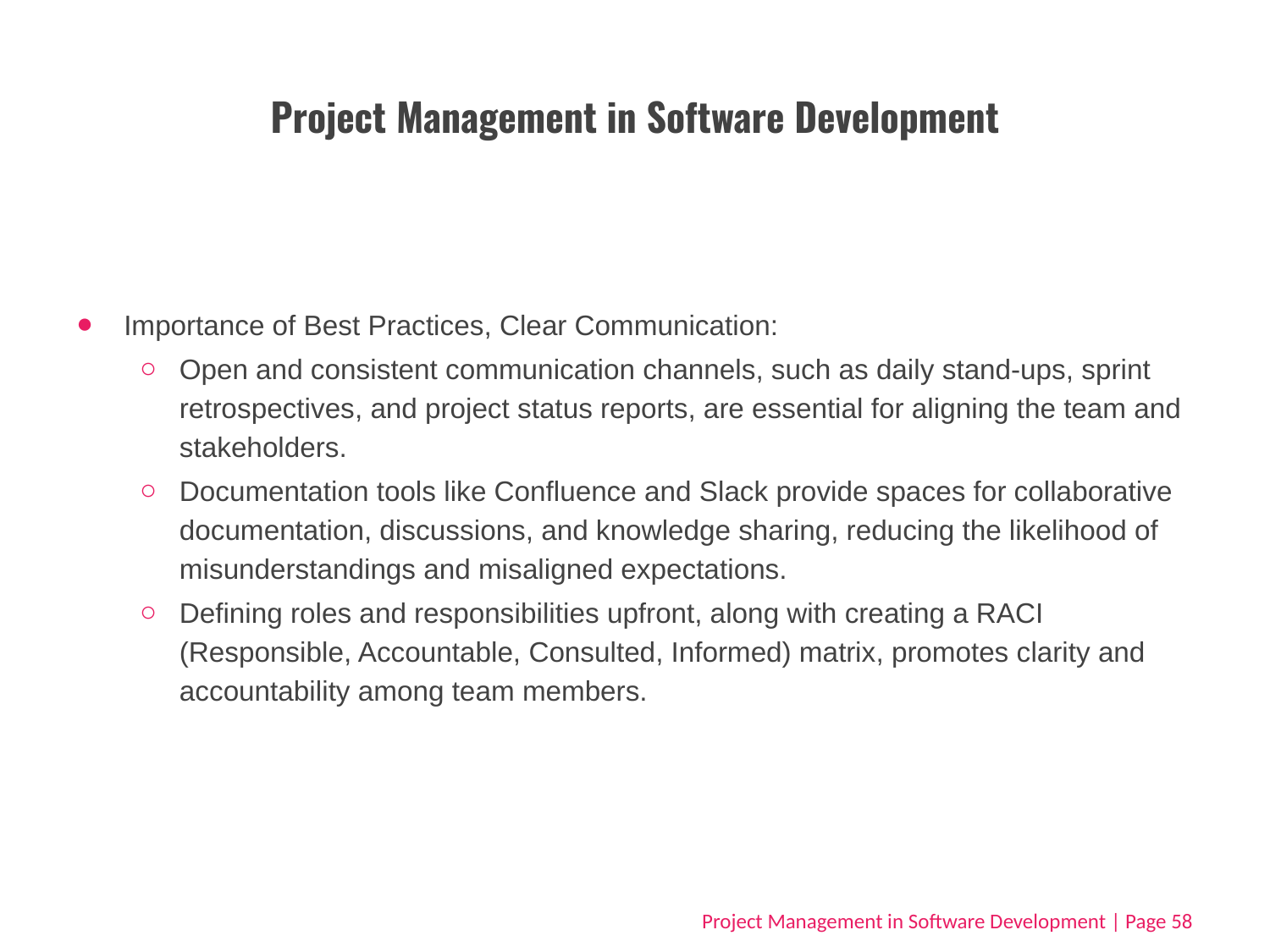

# Project Management in Software Development

Importance of Best Practices, Clear Communication:
Open and consistent communication channels, such as daily stand-ups, sprint retrospectives, and project status reports, are essential for aligning the team and stakeholders.
Documentation tools like Confluence and Slack provide spaces for collaborative documentation, discussions, and knowledge sharing, reducing the likelihood of misunderstandings and misaligned expectations.
Defining roles and responsibilities upfront, along with creating a RACI (Responsible, Accountable, Consulted, Informed) matrix, promotes clarity and accountability among team members.

Project Management in Software Development | Page 58